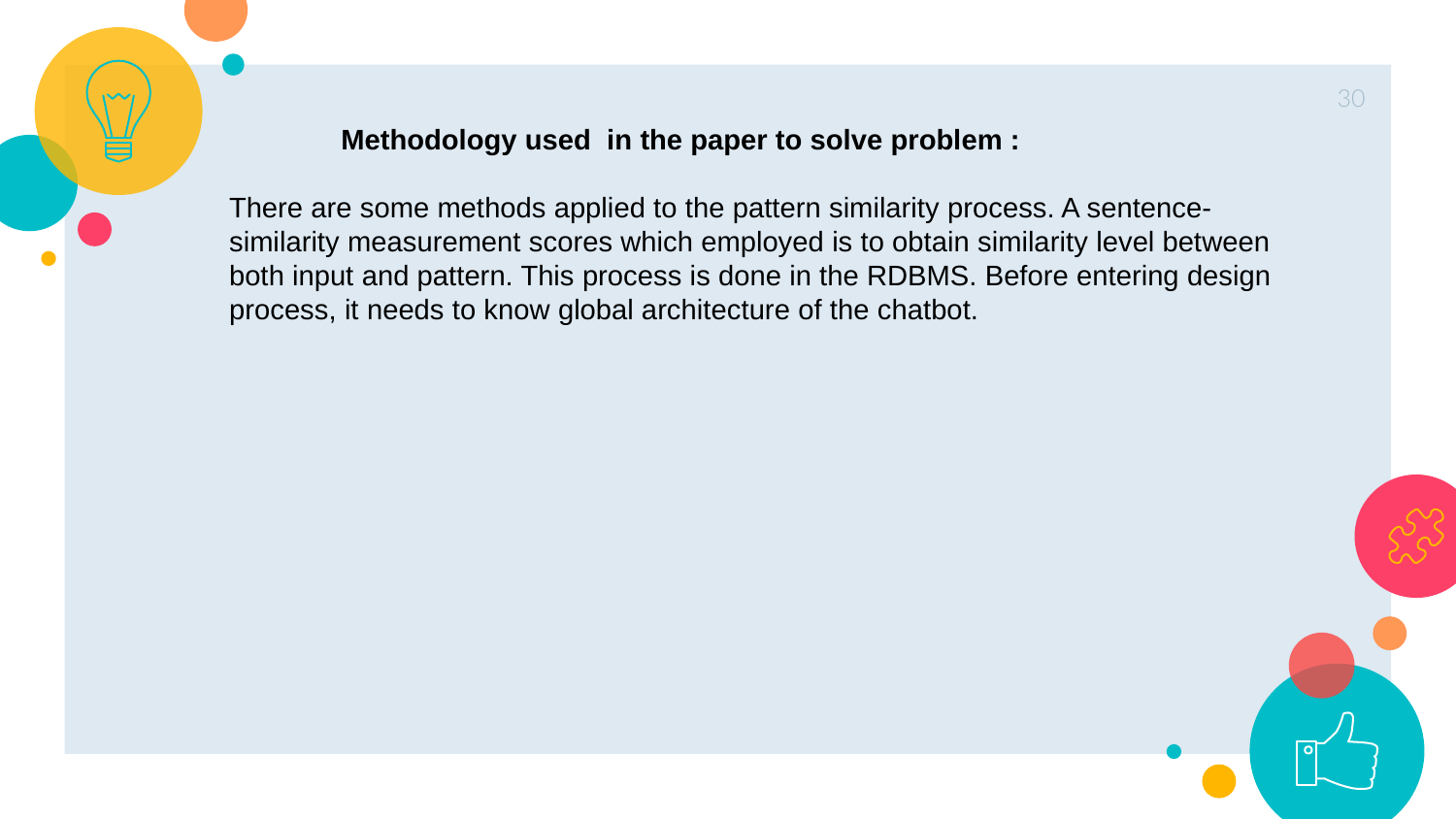

30
              Methodology used  in the paper to solve problem :

There are some methods applied to the pattern similarity process. A sentence-similarity measurement scores which employed is to obtain similarity level between both input and pattern. This process is done in the RDBMS. Before entering design process, it needs to know global architecture of the chatbot.